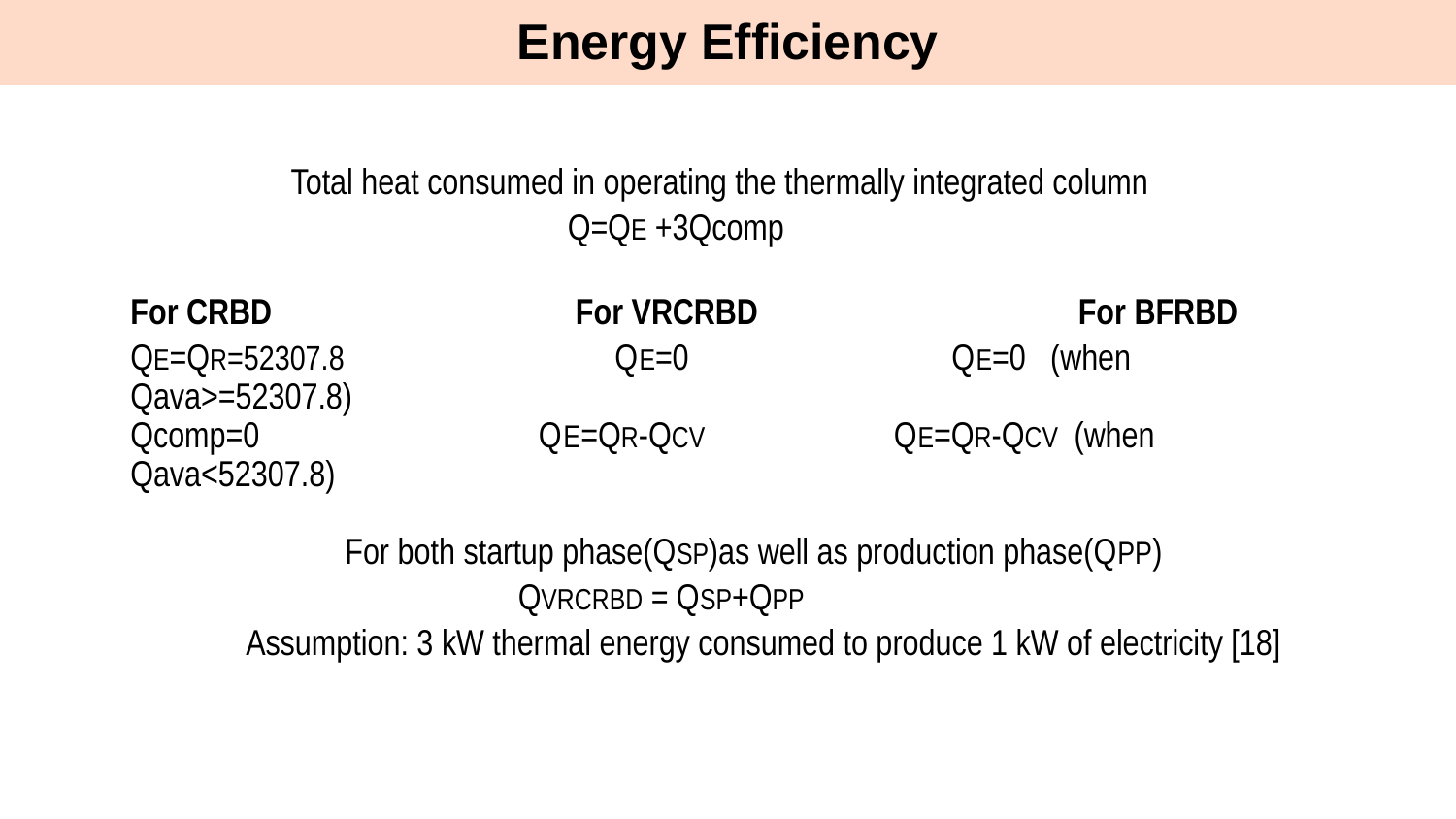

Energy Efficiency
                                           Total heat consumed in operating the thermally integrated column
                                                     Q=QE +3Qcomp

For CRBD                                     For VRCRBD                                       For BFRBD
QE=QR=52307.8                                 QE=0                                QE=0   (when Qava>=52307.8)
Qcomp=0                                  QE=QR-QCV                       QE=QR-QCV  (when Qava<52307.8)

                          For both startup phase(QSP)as well as production phase(QPP)
                                               QVRCRBD = QSP+QPP
              Assumption: 3 kW thermal energy consumed to produce 1 kW of electricity [18]